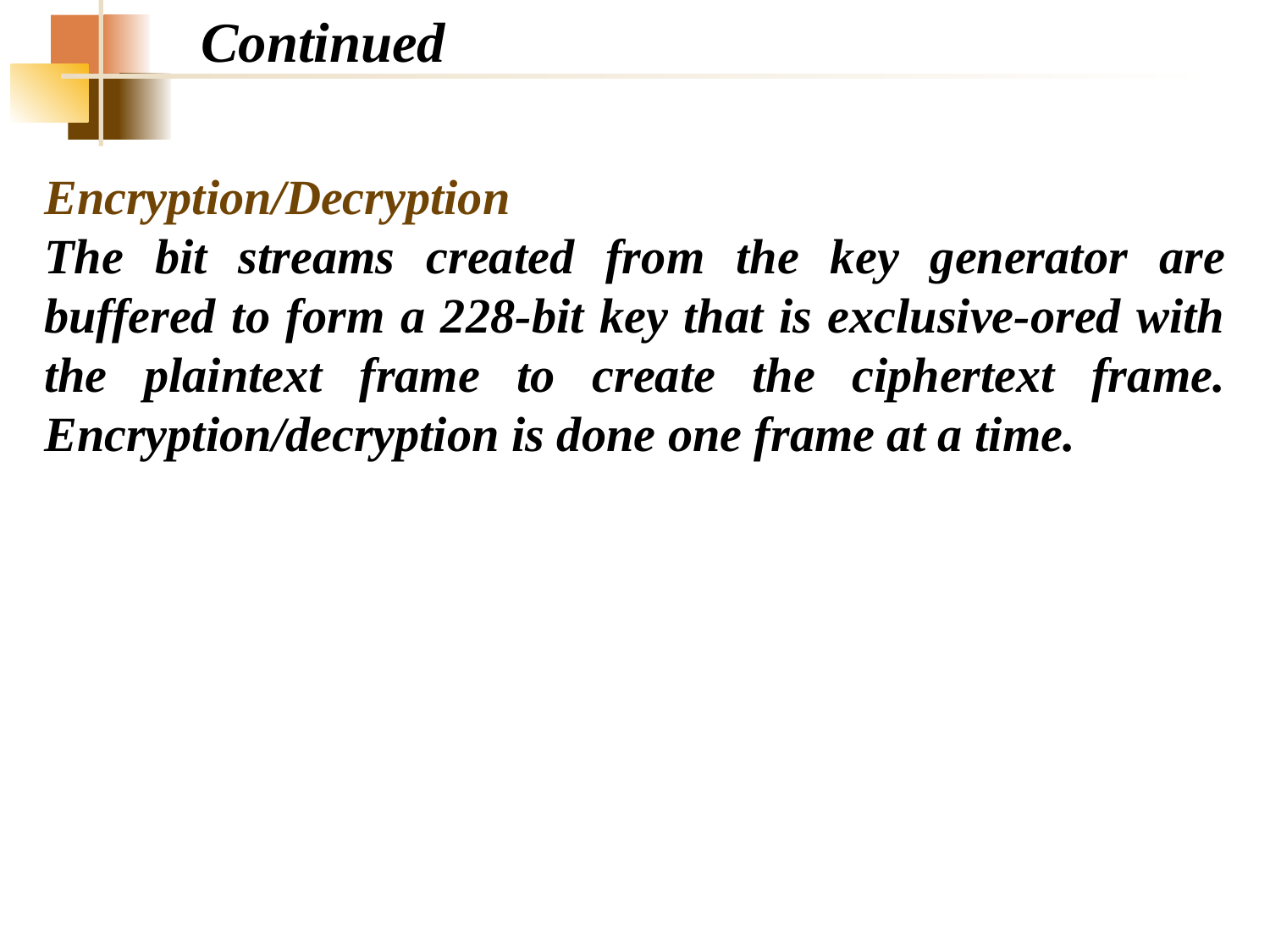

Continued

Encryption/Decryption
The bit streams created from the key generator are buffered to form a 228-bit key that is exclusive-ored with the plaintext frame to create the ciphertext frame. Encryption/decryption is done one frame at a time.